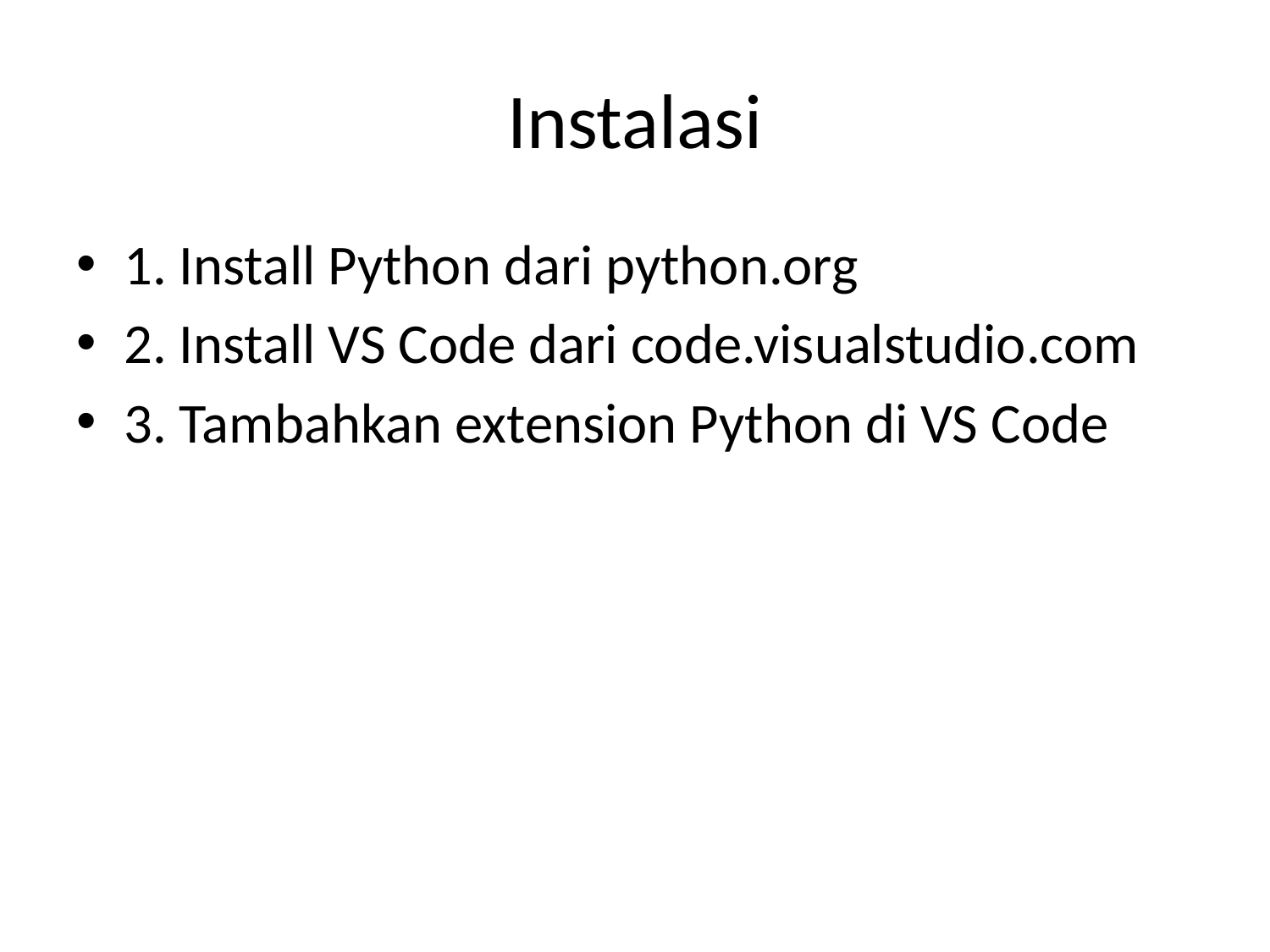

# Instalasi
1. Install Python dari python.org
2. Install VS Code dari code.visualstudio.com
3. Tambahkan extension Python di VS Code